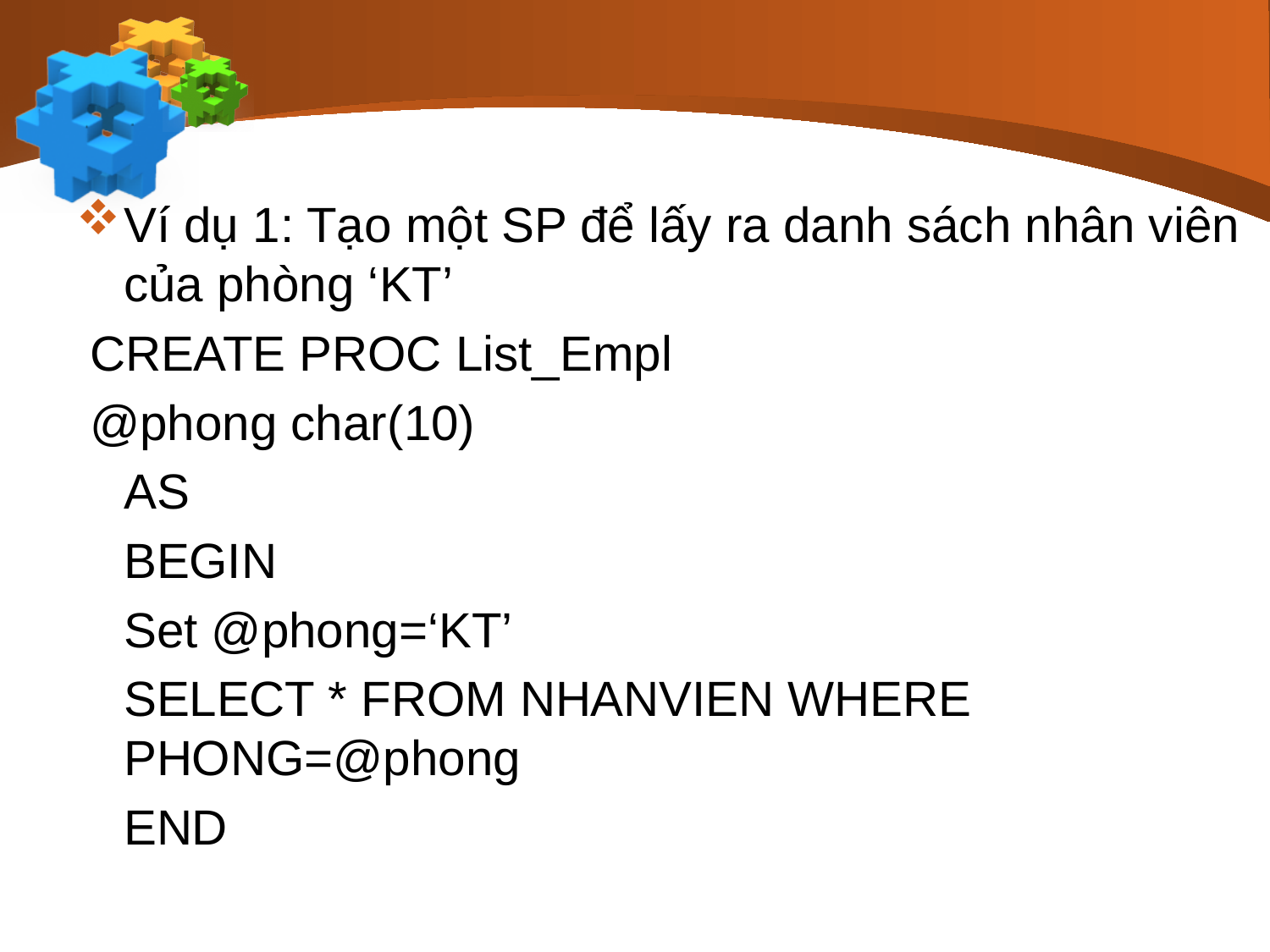

#
Ví dụ 1: Tạo một SP để lấy ra danh sách nhân viên của phòng ‘KT’
 CREATE PROC List_Empl
 @phong char(10)
	AS
	BEGIN
	Set @phong=‘KT’
	SELECT * FROM NHANVIEN WHERE PHONG=@phong
	END